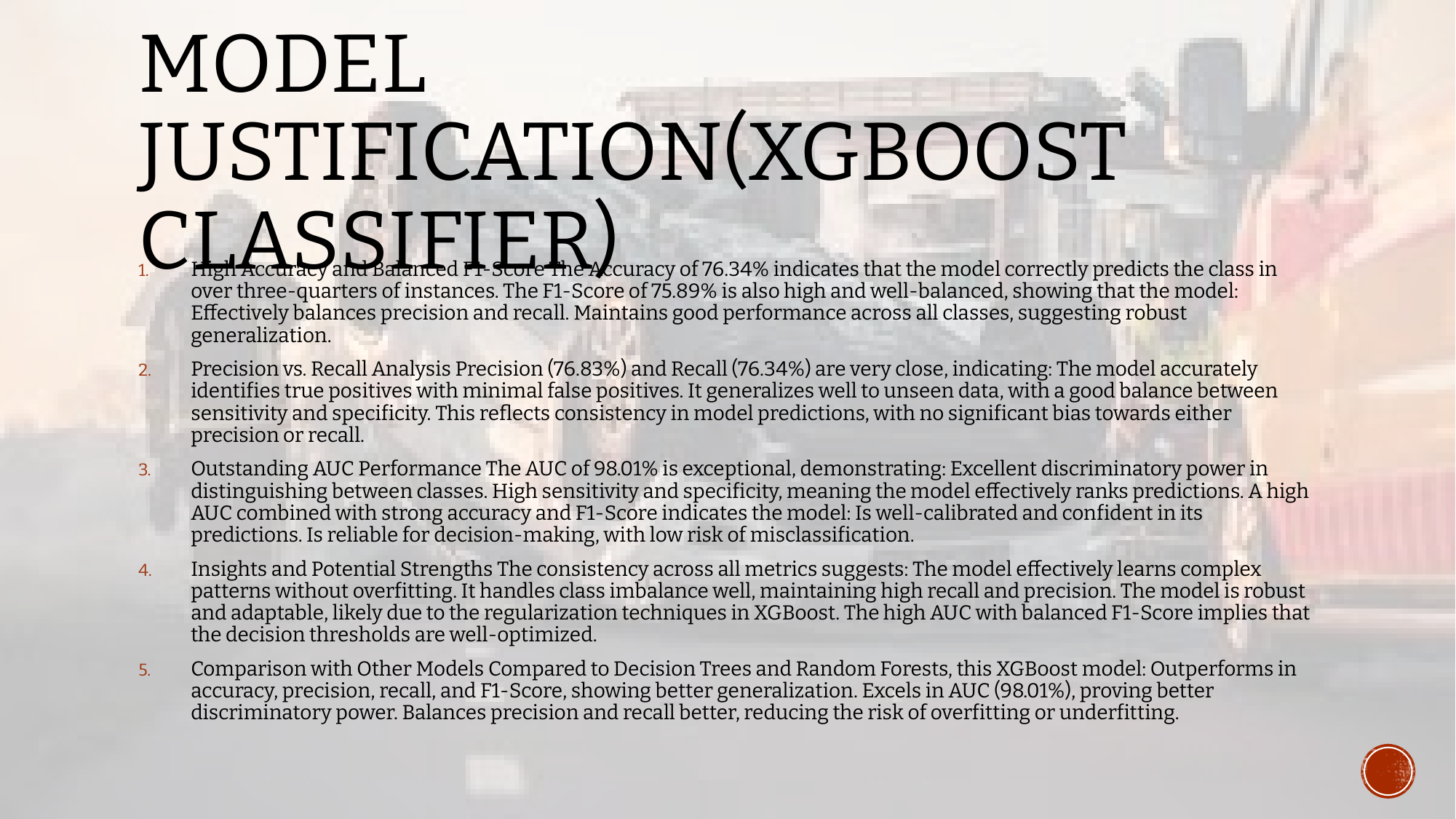

# Model justification(XGBoost classifier)
High Accuracy and Balanced F1-Score The Accuracy of 76.34% indicates that the model correctly predicts the class in over three-quarters of instances. The F1-Score of 75.89% is also high and well-balanced, showing that the model: Effectively balances precision and recall. Maintains good performance across all classes, suggesting robust generalization.
Precision vs. Recall Analysis Precision (76.83%) and Recall (76.34%) are very close, indicating: The model accurately identifies true positives with minimal false positives. It generalizes well to unseen data, with a good balance between sensitivity and specificity. This reflects consistency in model predictions, with no significant bias towards either precision or recall.
Outstanding AUC Performance The AUC of 98.01% is exceptional, demonstrating: Excellent discriminatory power in distinguishing between classes. High sensitivity and specificity, meaning the model effectively ranks predictions. A high AUC combined with strong accuracy and F1-Score indicates the model: Is well-calibrated and confident in its predictions. Is reliable for decision-making, with low risk of misclassification.
Insights and Potential Strengths The consistency across all metrics suggests: The model effectively learns complex patterns without overfitting. It handles class imbalance well, maintaining high recall and precision. The model is robust and adaptable, likely due to the regularization techniques in XGBoost. The high AUC with balanced F1-Score implies that the decision thresholds are well-optimized.
Comparison with Other Models Compared to Decision Trees and Random Forests, this XGBoost model: Outperforms in accuracy, precision, recall, and F1-Score, showing better generalization. Excels in AUC (98.01%), proving better discriminatory power. Balances precision and recall better, reducing the risk of overfitting or underfitting.